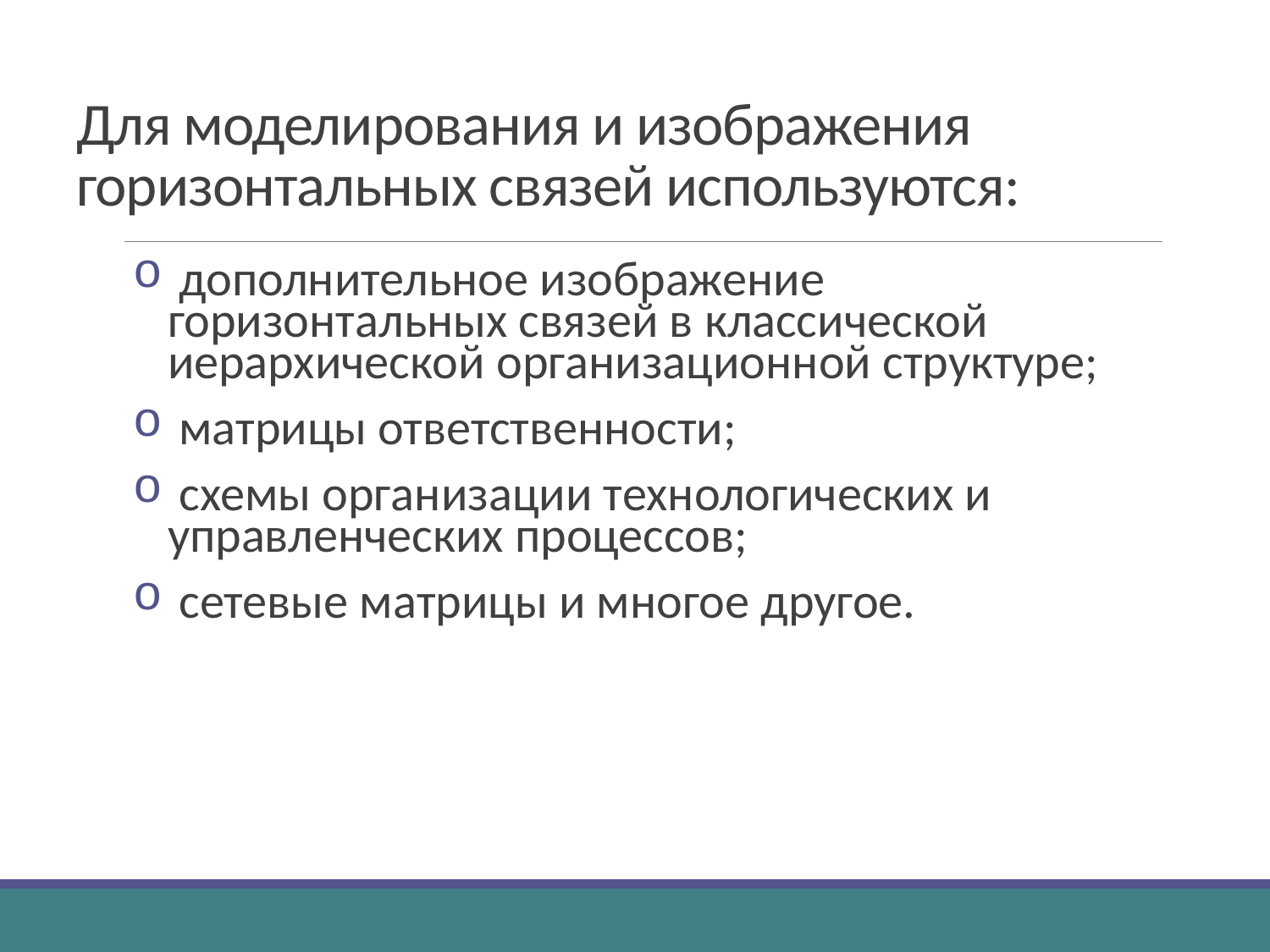

# Для моделирования и изображения горизонтальных связей используются:
 дополнительное изображение горизонтальных связей в классической иерархической организационной структуре;
 матрицы ответственности;
 схемы организации технологических и управленческих процессов;
 сетевые матрицы и многое другое.